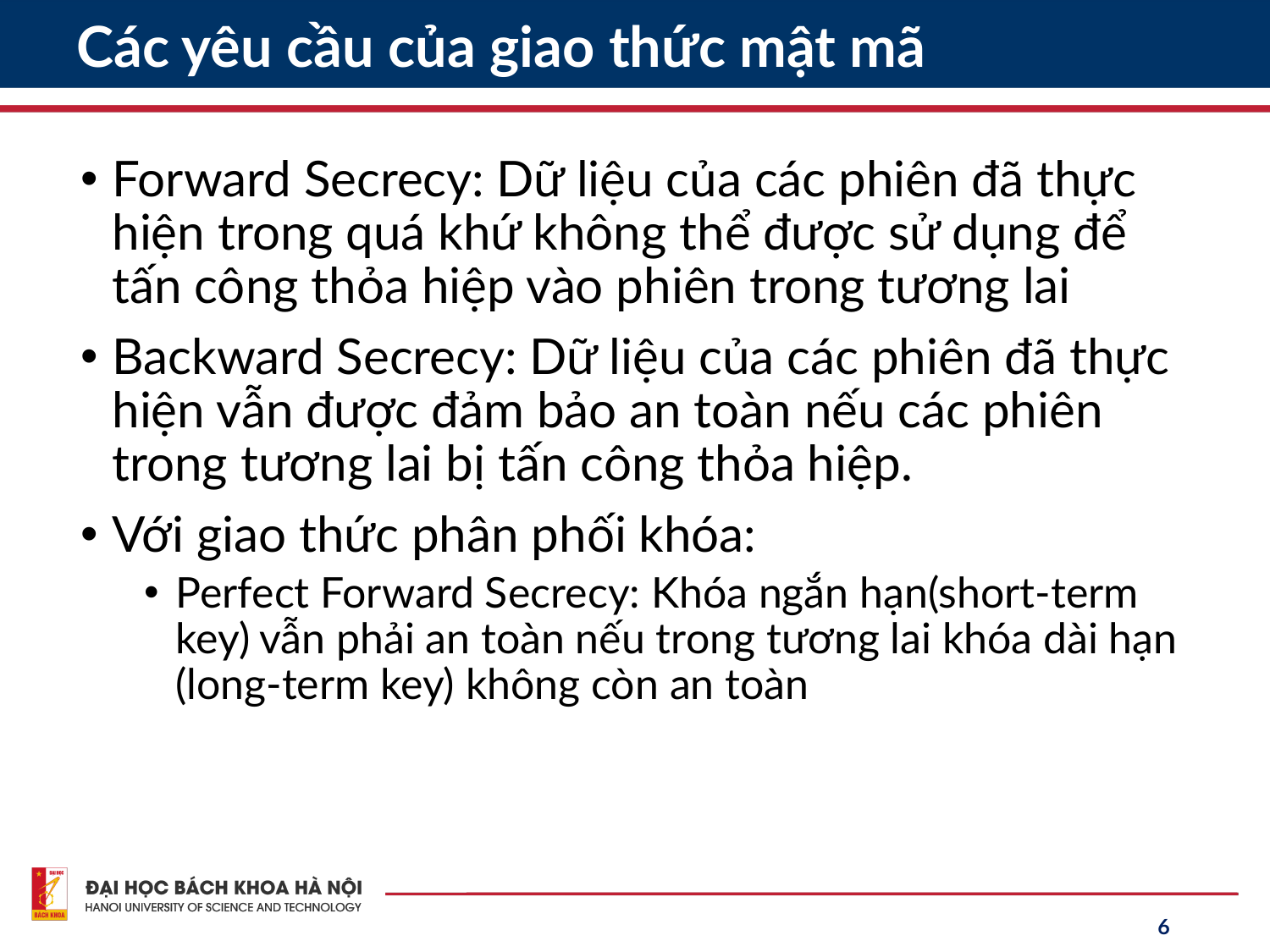

# Các yêu cầu của giao thức mật mã
Forward Secrecy: Dữ liệu của các phiên đã thực hiện trong quá khứ không thể được sử dụng để tấn công thỏa hiệp vào phiên trong tương lai
Backward Secrecy: Dữ liệu của các phiên đã thực hiện vẫn được đảm bảo an toàn nếu các phiên trong tương lai bị tấn công thỏa hiệp.
Với giao thức phân phối khóa:
Perfect Forward Secrecy: Khóa ngắn hạn(short-term key) vẫn phải an toàn nếu trong tương lai khóa dài hạn (long-term key) không còn an toàn

6